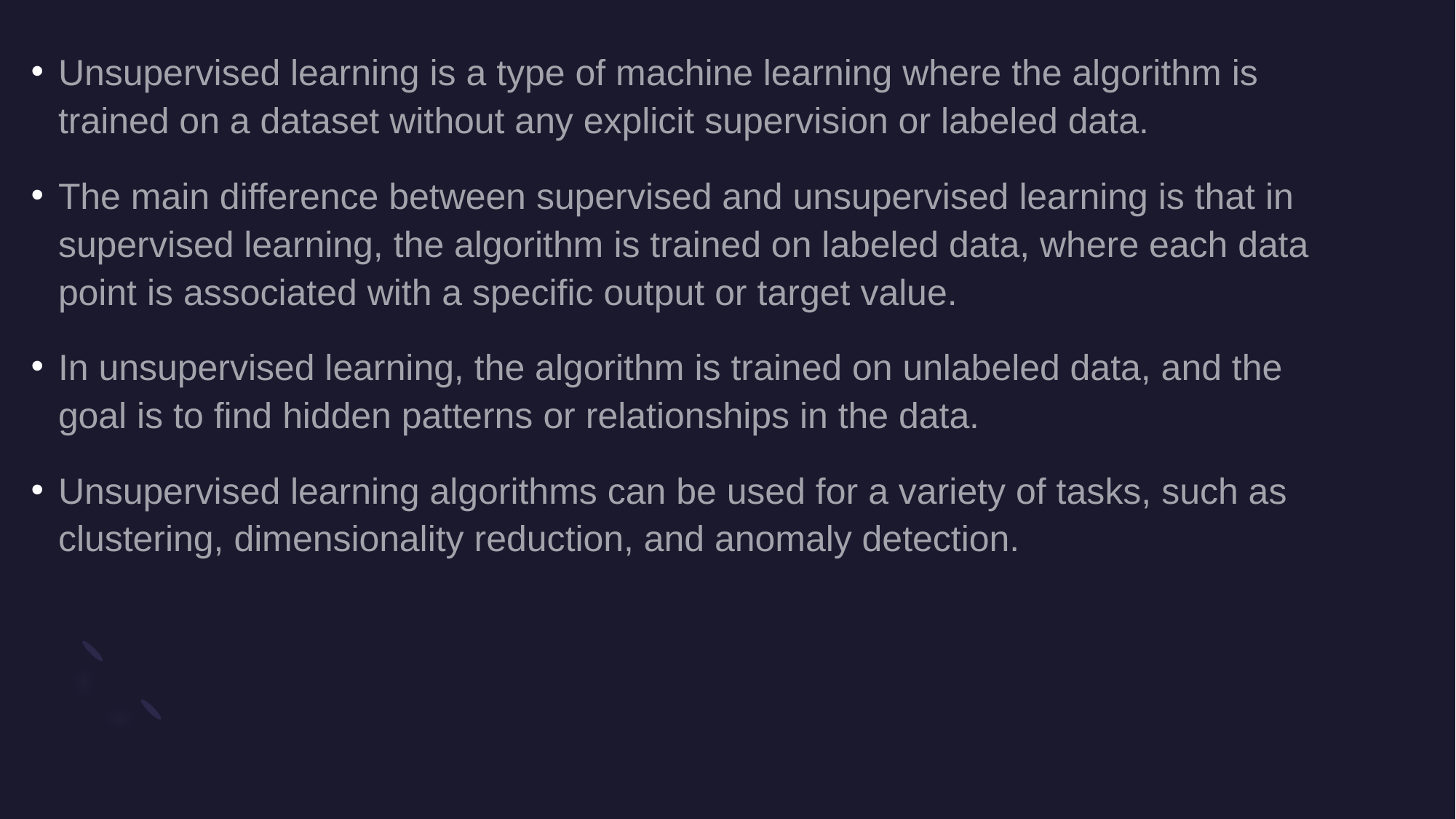

Unsupervised learning is a type of machine learning where the algorithm is trained on a dataset without any explicit supervision or labeled data.
The main difference between supervised and unsupervised learning is that in supervised learning, the algorithm is trained on labeled data, where each data point is associated with a specific output or target value.
In unsupervised learning, the algorithm is trained on unlabeled data, and the goal is to find hidden patterns or relationships in the data.
Unsupervised learning algorithms can be used for a variety of tasks, such as clustering, dimensionality reduction, and anomaly detection.